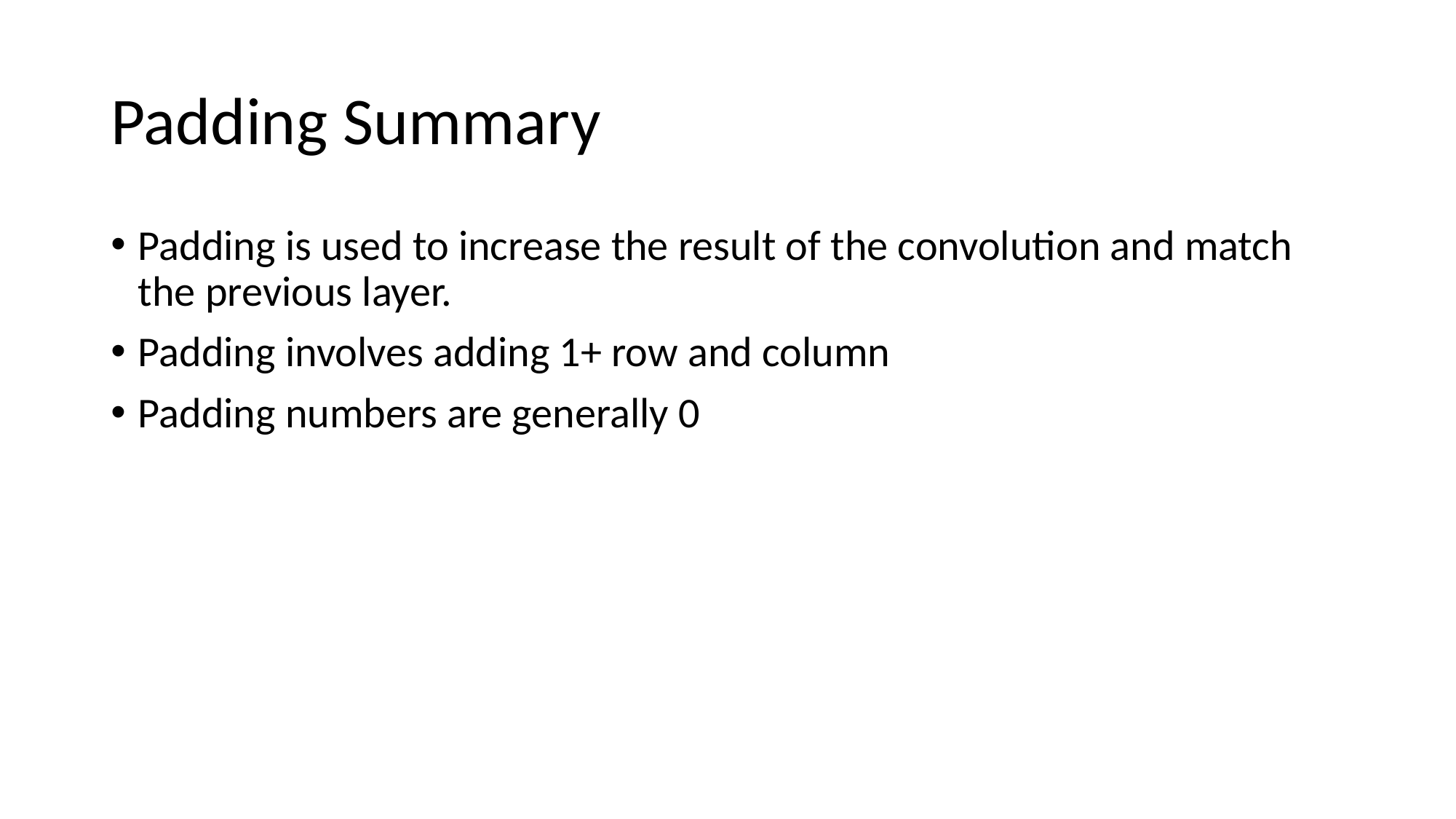

# Padding Summary
Padding is used to increase the result of the convolution and match the previous layer.
Padding involves adding 1+ row and column
Padding numbers are generally 0